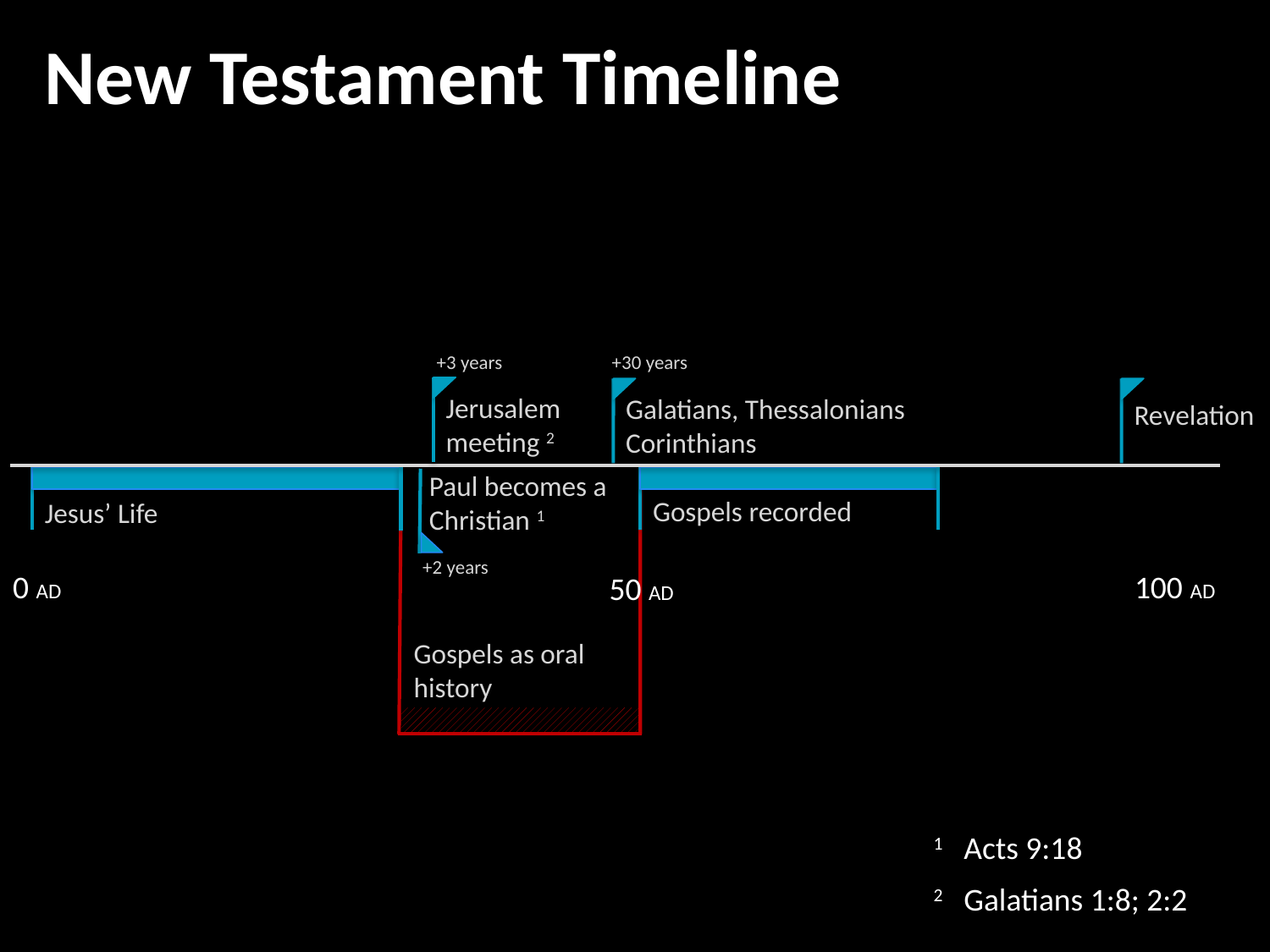

New Testament Timeline

+30 years
+3 years

Jerusalem meeting 2
Galatians, Thessalonians
Corinthians
Revelation
Paul becomes a Christian 1

Gospels recorded
Jesus’ Life

+2 years
0 AD
100 AD
50 AD
Gospels as oral
history

| 1 | Acts 9:18 |
| --- | --- |
| 2 | Galatians 1:8; 2:2 |